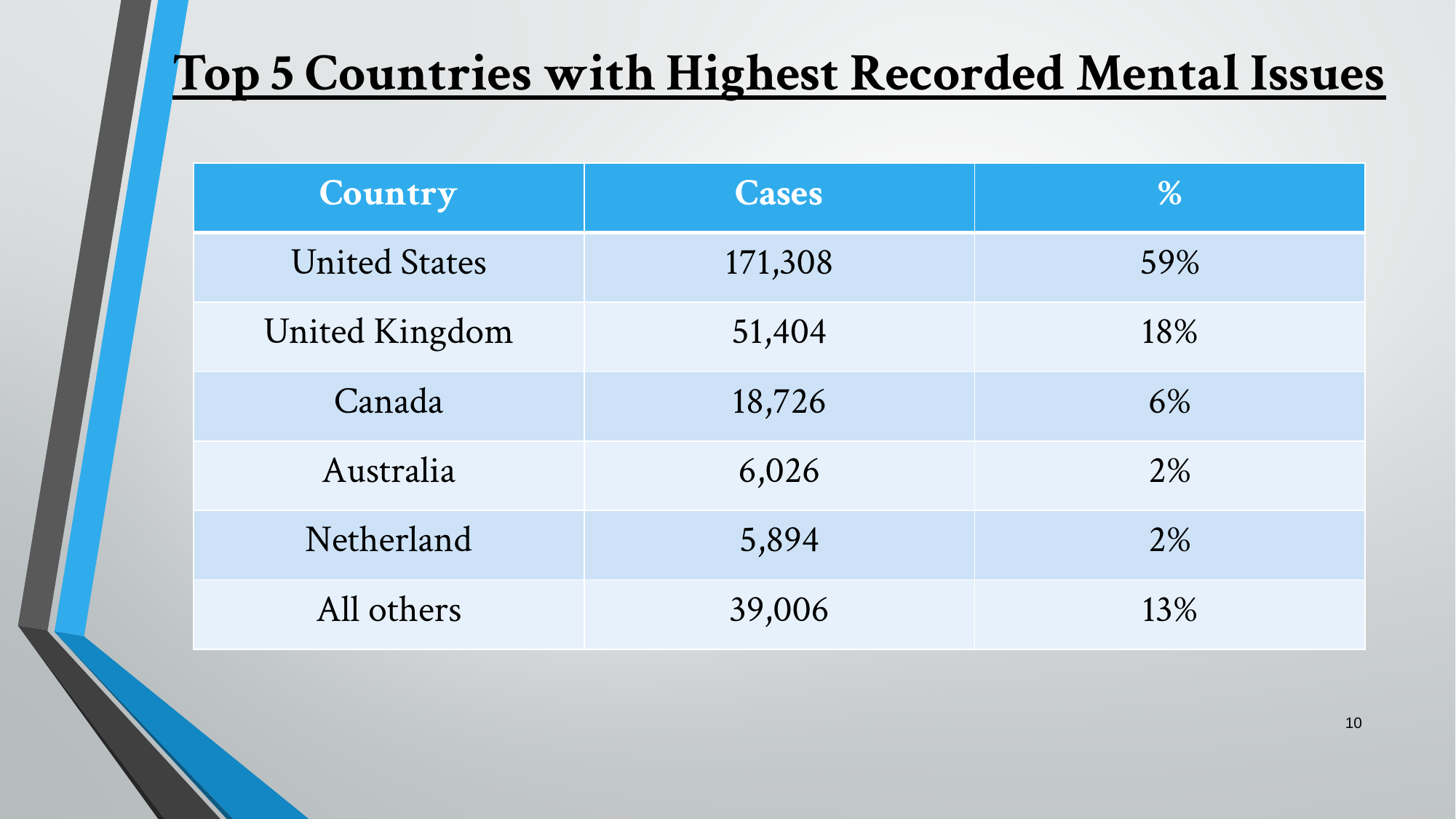

# Top 5 Countries with Highest Recorded Mental Issues
| Country | Cases | % |
| --- | --- | --- |
| United States | 171,308 | 59% |
| United Kingdom | 51,404 | 18% |
| Canada | 18,726 | 6% |
| Australia | 6,026 | 2% |
| Netherland | 5,894 | 2% |
| All others | 39,006 | 13% |
10